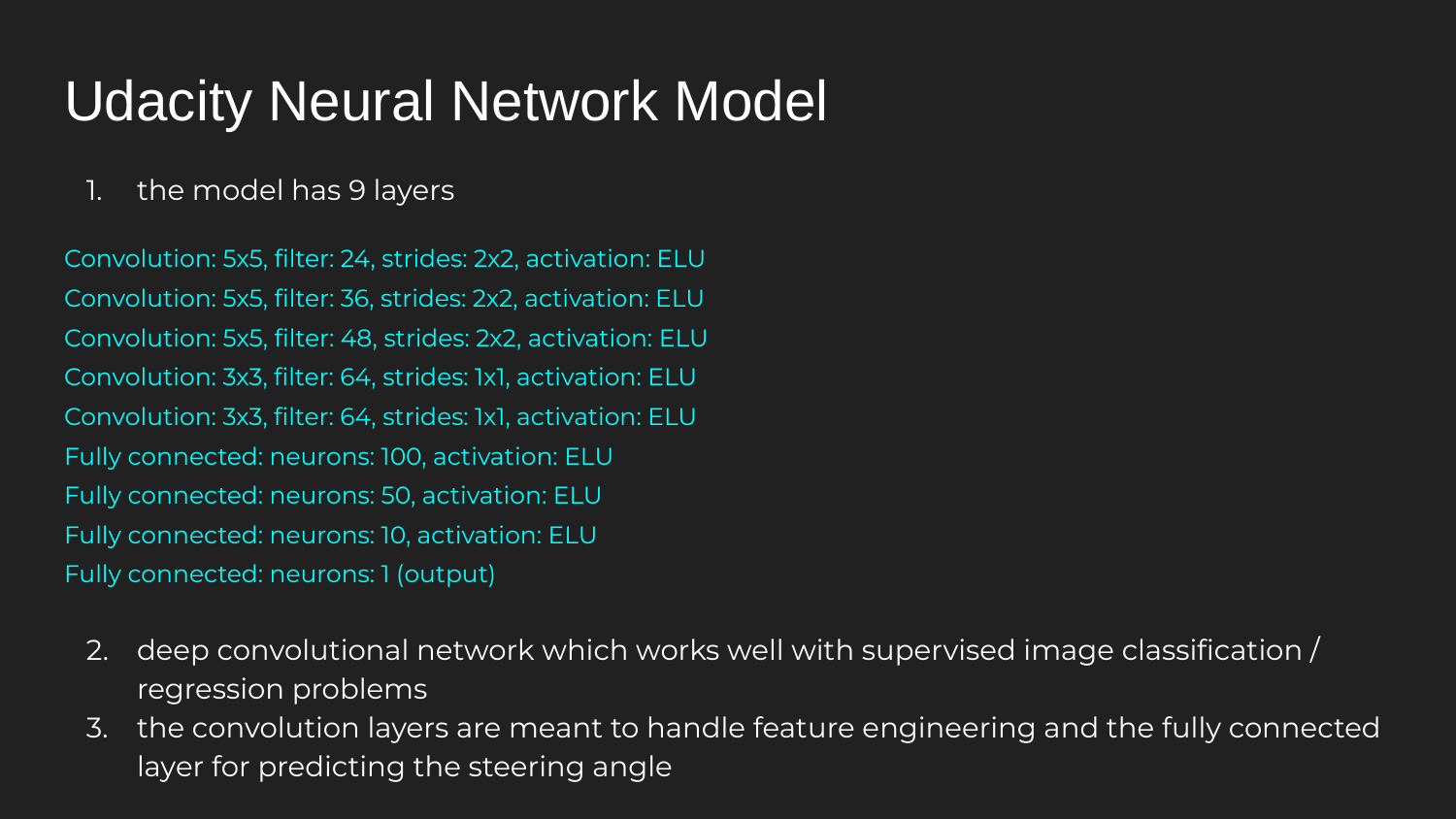

# Udacity Neural Network Model
the model has 9 layers

Convolution: 5x5, filter: 24, strides: 2x2, activation: ELU
Convolution: 5x5, filter: 36, strides: 2x2, activation: ELU
Convolution: 5x5, filter: 48, strides: 2x2, activation: ELU
Convolution: 3x3, filter: 64, strides: 1x1, activation: ELU
Convolution: 3x3, filter: 64, strides: 1x1, activation: ELU
Fully connected: neurons: 100, activation: ELU
Fully connected: neurons: 50, activation: ELU
Fully connected: neurons: 10, activation: ELU
Fully connected: neurons: 1 (output)

deep convolutional network which works well with supervised image classification / regression problems
the convolution layers are meant to handle feature engineering and the fully connected layer for predicting the steering angle